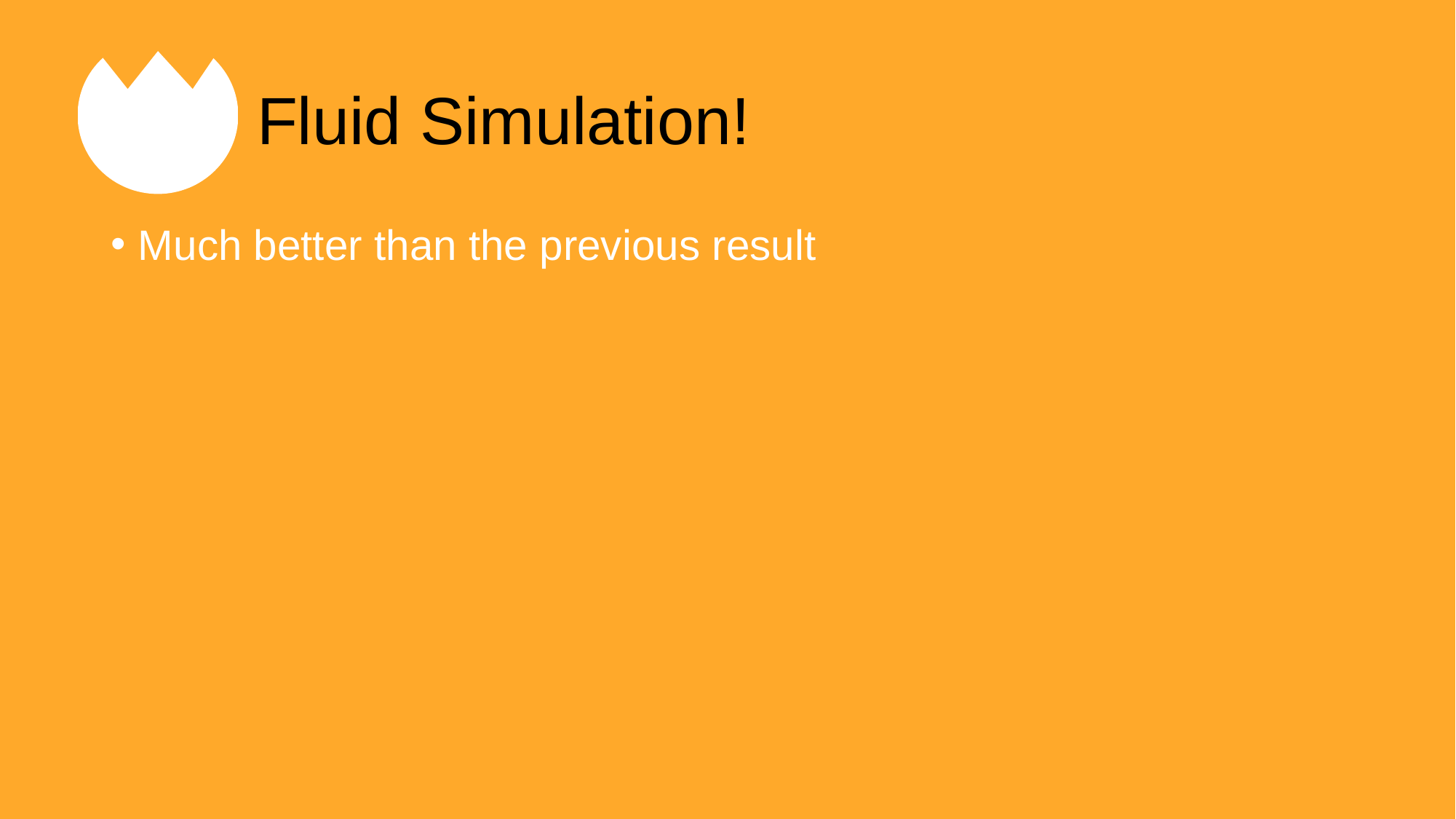

# Fluid Simulation!
Much better than the previous result